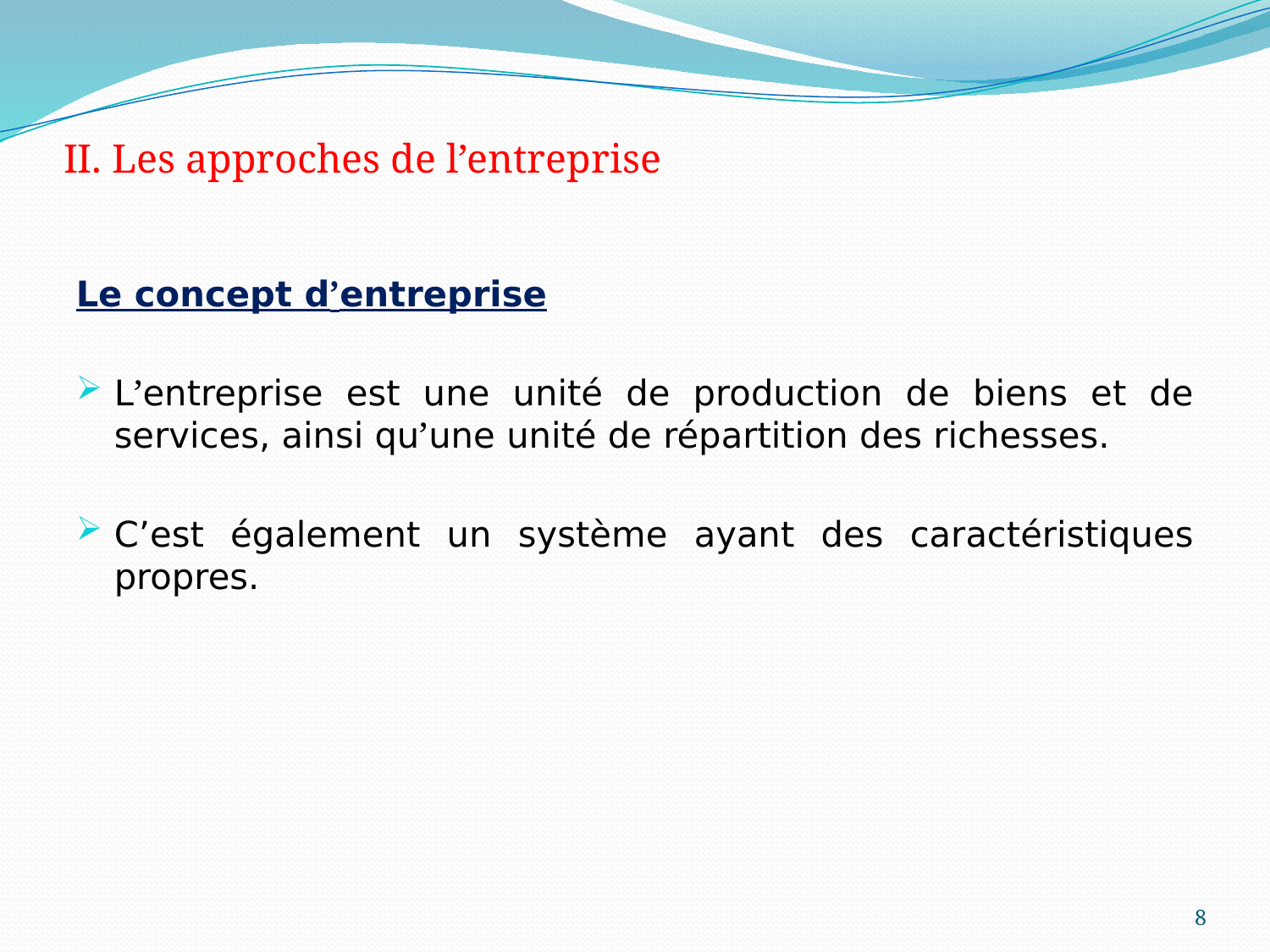

# II. Les approches de l’entreprise

Le concept d’entreprise

L’entreprise est une unité de production de biens et de services, ainsi qu’une unité de répartition des richesses.

C’est également un système ayant des caractéristiques propres.
8